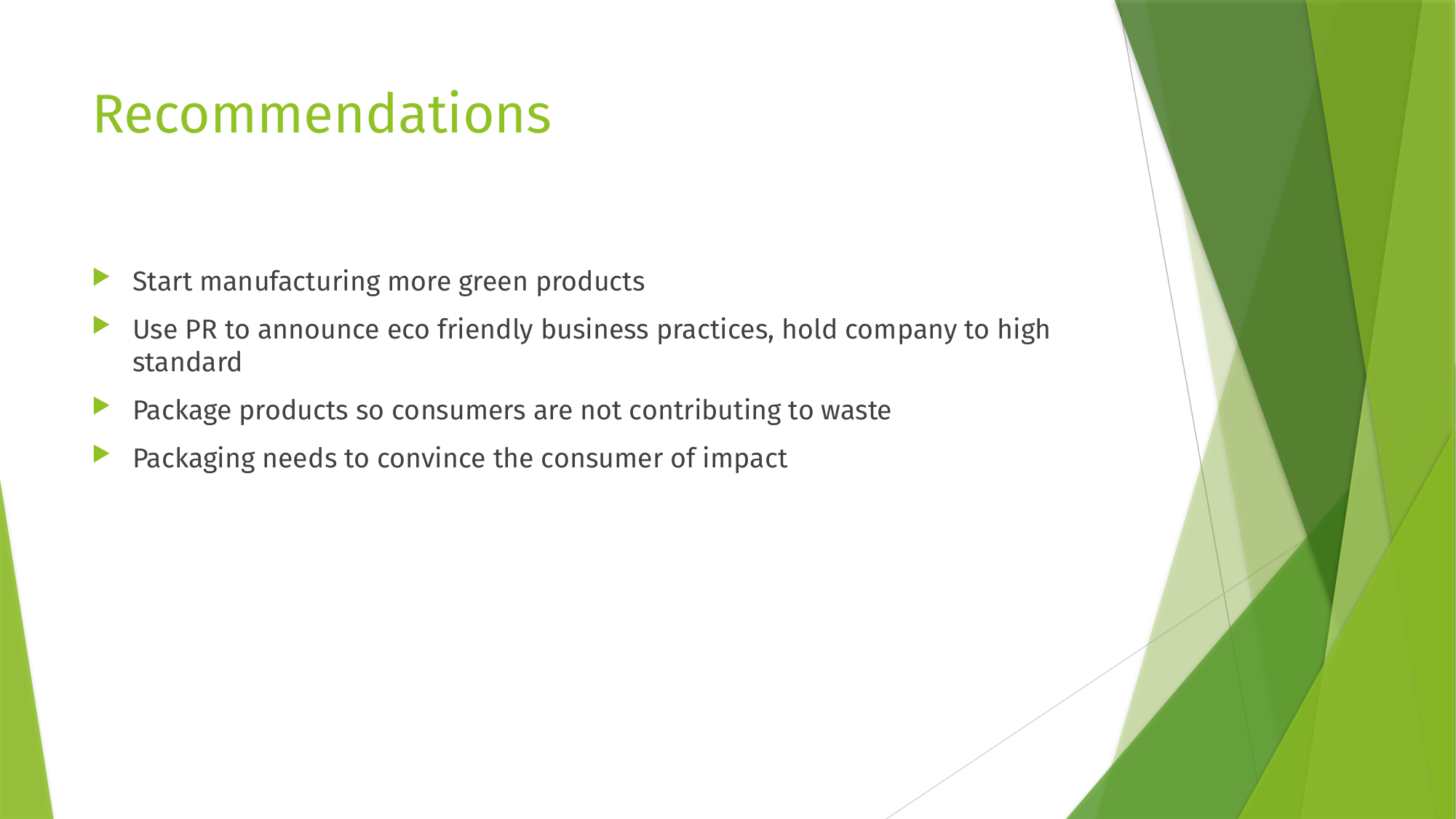

# Recommendations
Start manufacturing more green products
Use PR to announce eco friendly business practices, hold company to high standard
Package products so consumers are not contributing to waste
Packaging needs to convince the consumer of impact